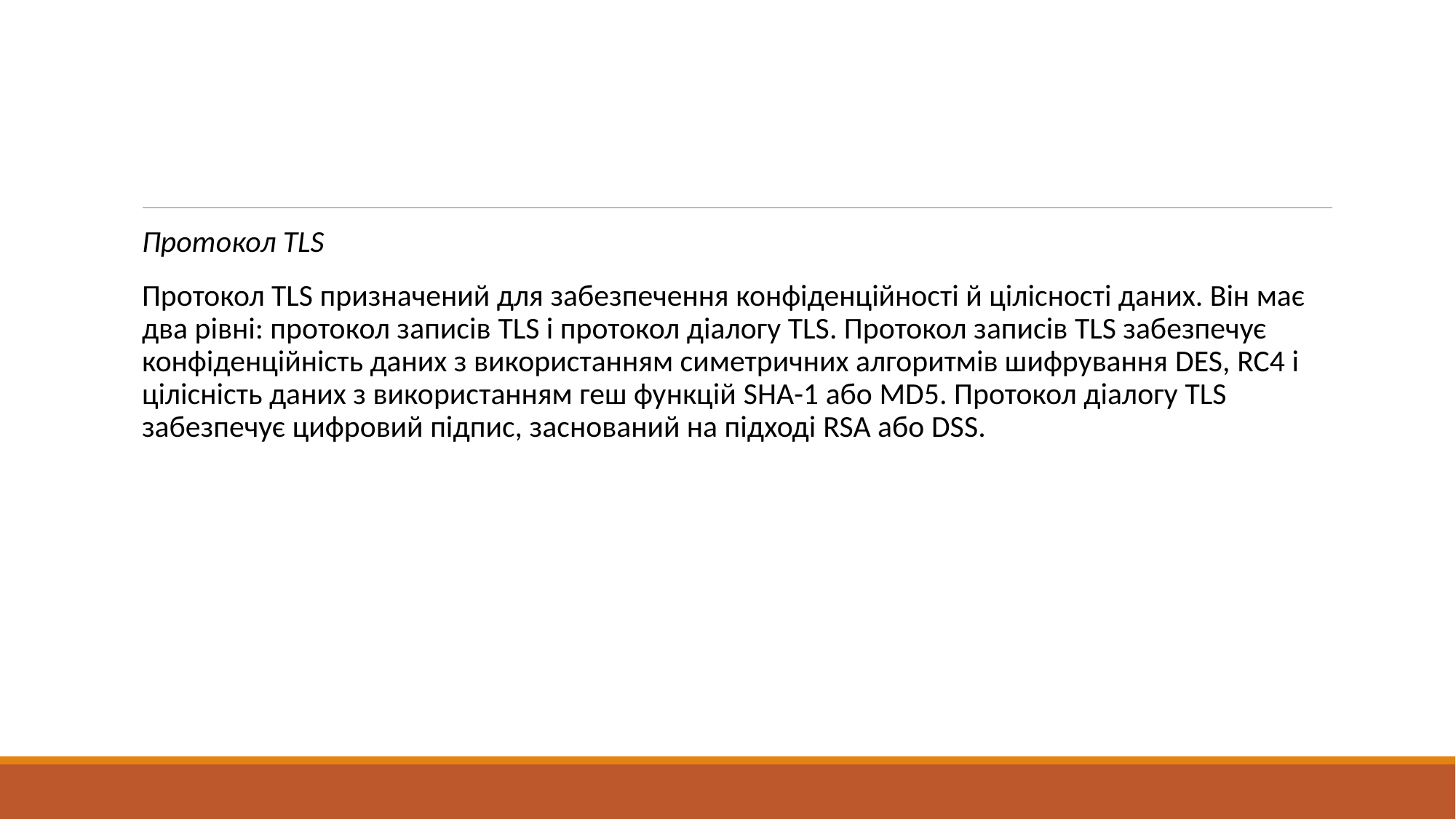

#
Протокол TLS
Протокол TLS призначений для забезпечення конфіденційності й цілісності даних. Він має два рівні: протокол записів TLS і протокол діалогу TLS. Протокол записів TLS забезпечує конфіденційність даних з використанням симетричних алгоритмів шифрування DES, RC4 і цілісність даних з використанням геш функцій SHA-1 або MD5. Протокол діалогу TLS забезпечує цифровий підпис, заснований на підході RSA або DSS.